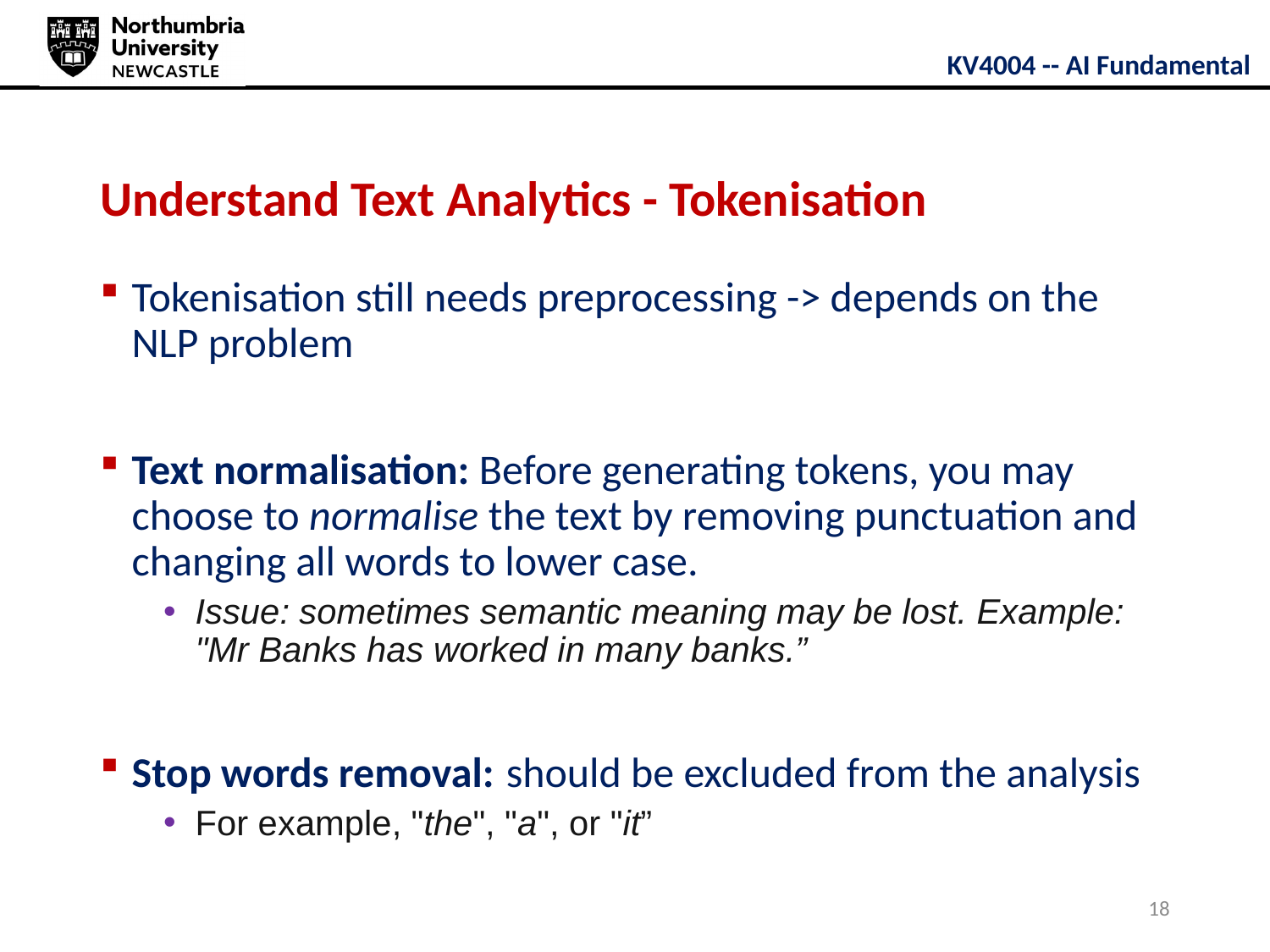

# Understand Text Analytics - Tokenisation
Tokenisation still needs preprocessing -> depends on the NLP problem

Text normalisation: Before generating tokens, you may choose to normalise the text by removing punctuation and changing all words to lower case.
Issue: sometimes semantic meaning may be lost. Example: "Mr Banks has worked in many banks.”

Stop words removal: should be excluded from the analysis
For example, "the", "a", or "it”
18